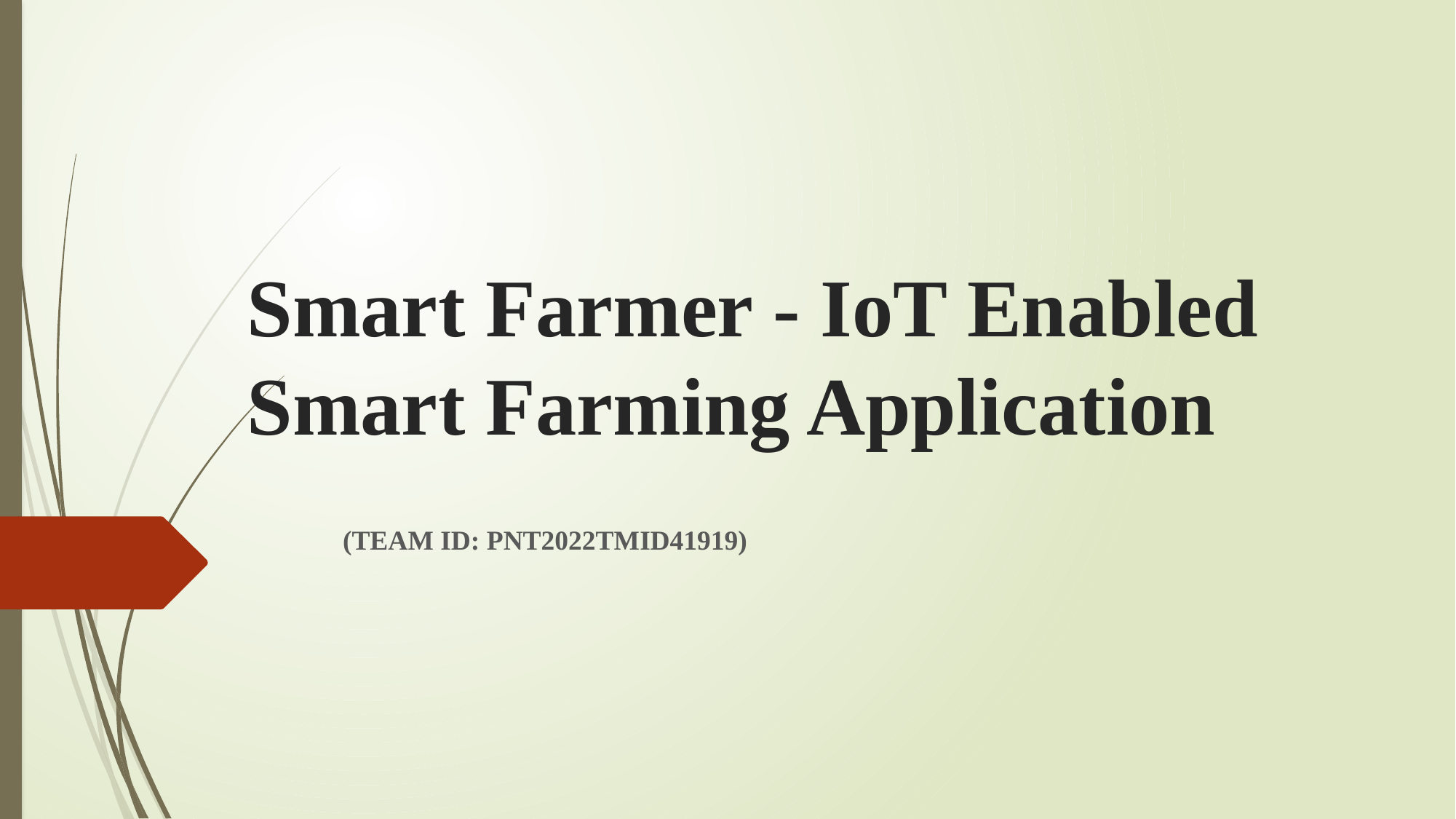

# Smart Farmer - IoT Enabled Smart Farming Application
(TEAM ID: PNT2022TMID41919)